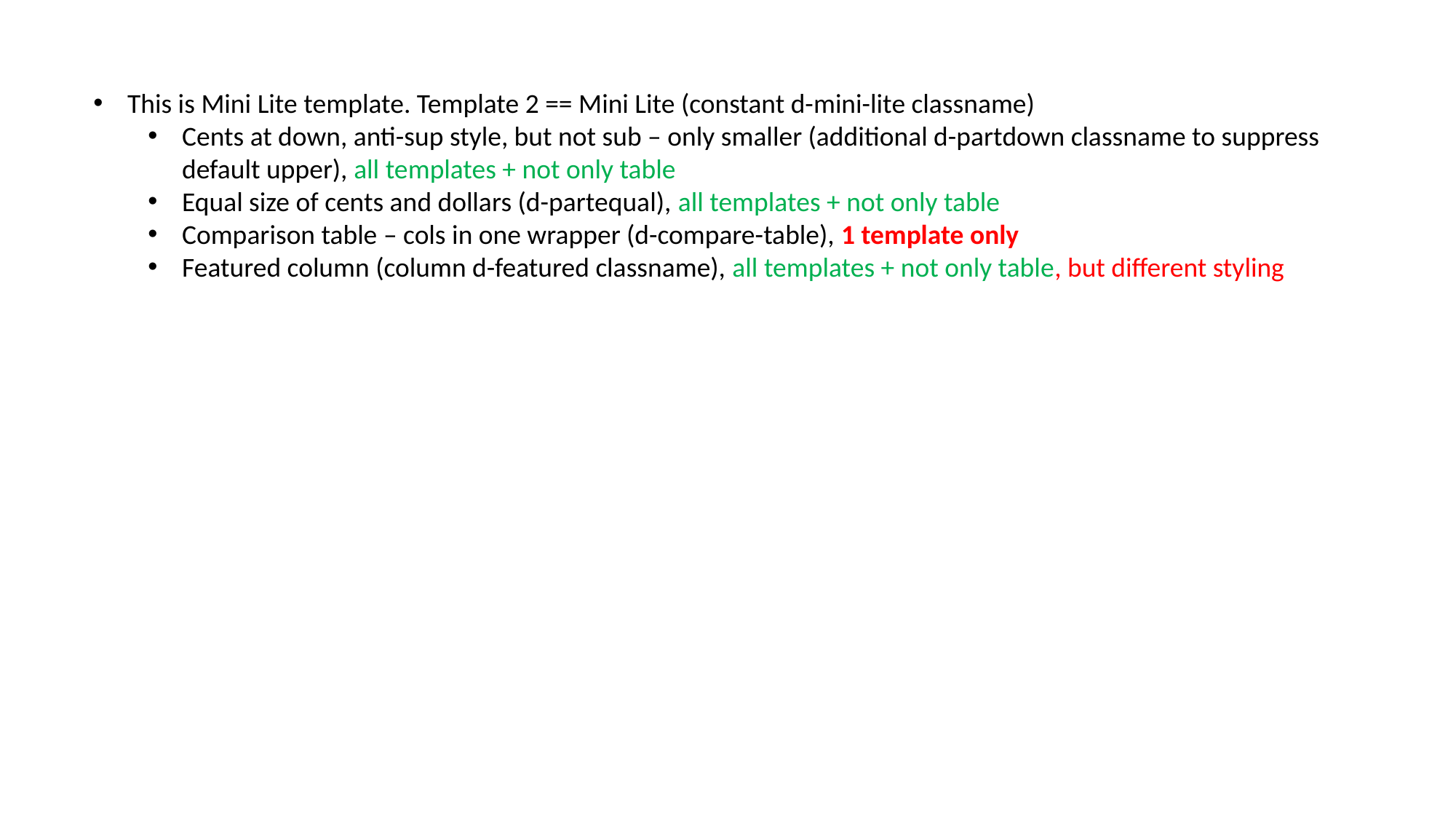

This is Mini Lite template. Template 2 == Mini Lite (constant d-mini-lite classname)
Cents at down, anti-sup style, but not sub – only smaller (additional d-partdown classname to suppress default upper), all templates + not only table
Equal size of cents and dollars (d-partequal), all templates + not only table
Comparison table – cols in one wrapper (d-compare-table), 1 template only
Featured column (column d-featured classname), all templates + not only table, but different styling